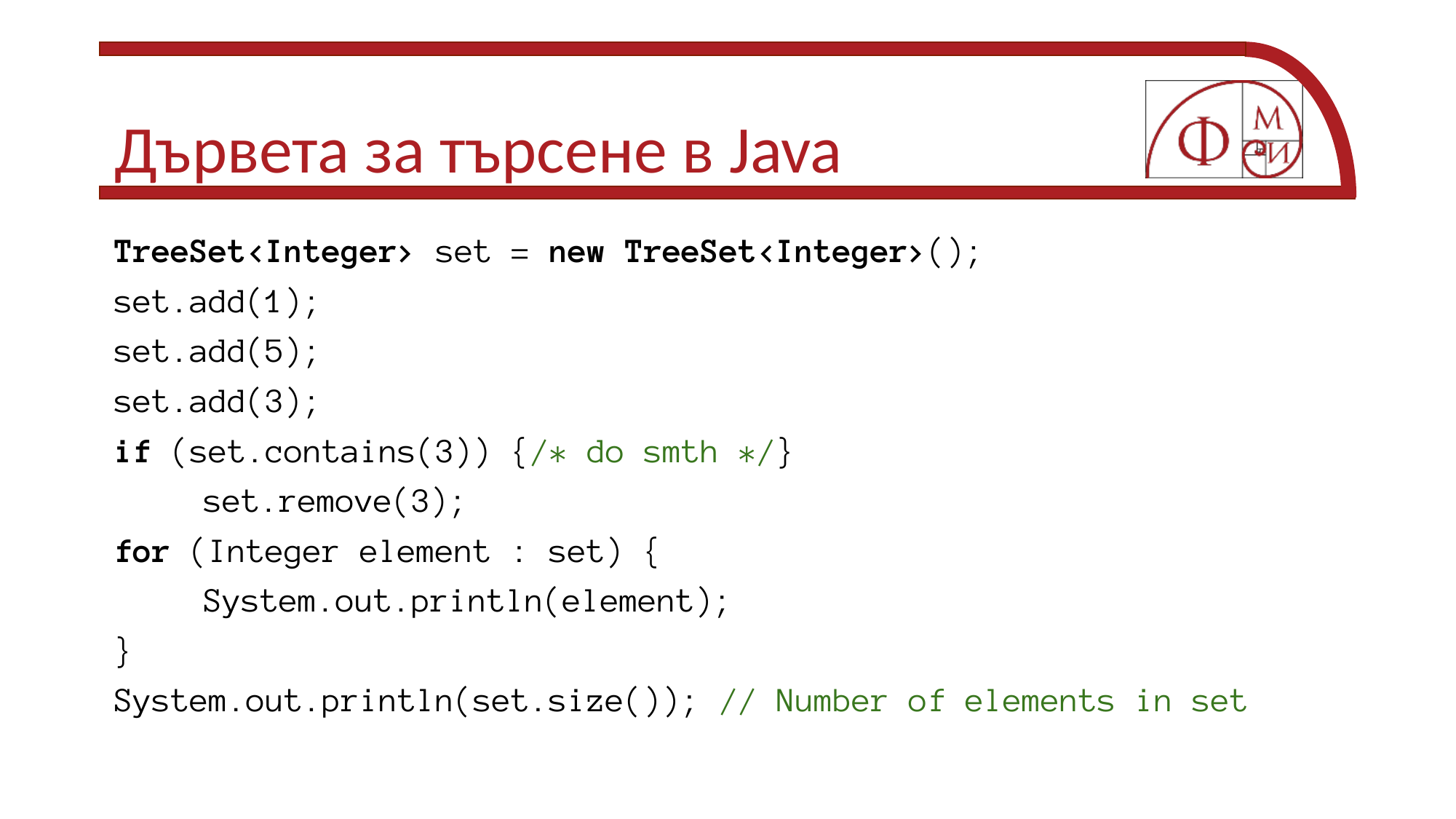

# Дървета за търсене в Java
TreeSet<Integer> set = new TreeSet<Integer>();
set.add(1);
set.add(5);
set.add(3);
if (set.contains(3)) {/* do smth */}
	set.remove(3);
for (Integer element : set) {
	System.out.println(element);
}
System.out.println(set.size()); // Number of elements in set